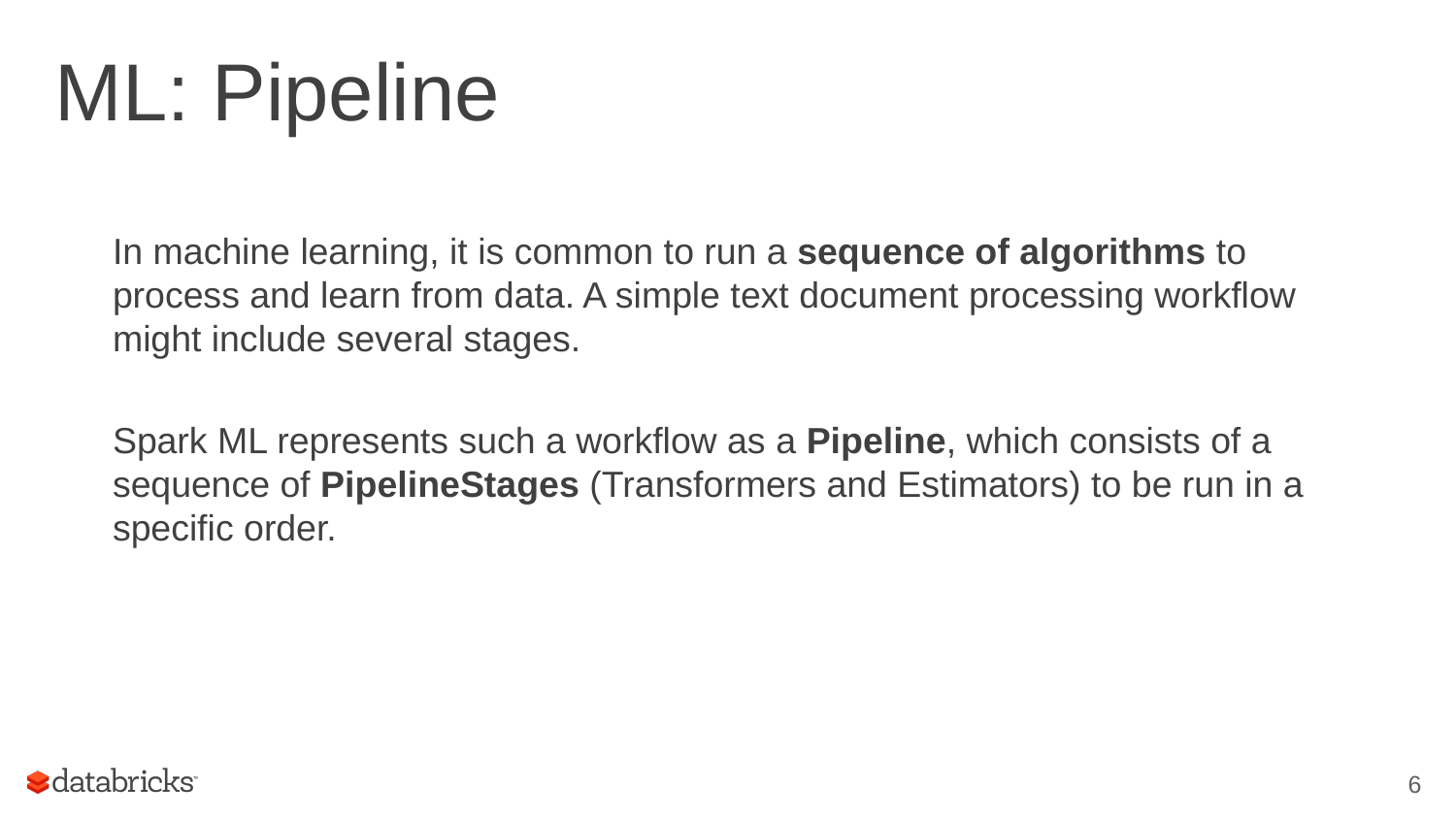

# ML: Pipeline
In machine learning, it is common to run a sequence of algorithms to process and learn from data. A simple text document processing workflow might include several stages.

Spark ML represents such a workflow as a Pipeline, which consists of a sequence of PipelineStages (Transformers and Estimators) to be run in a specific order.

6